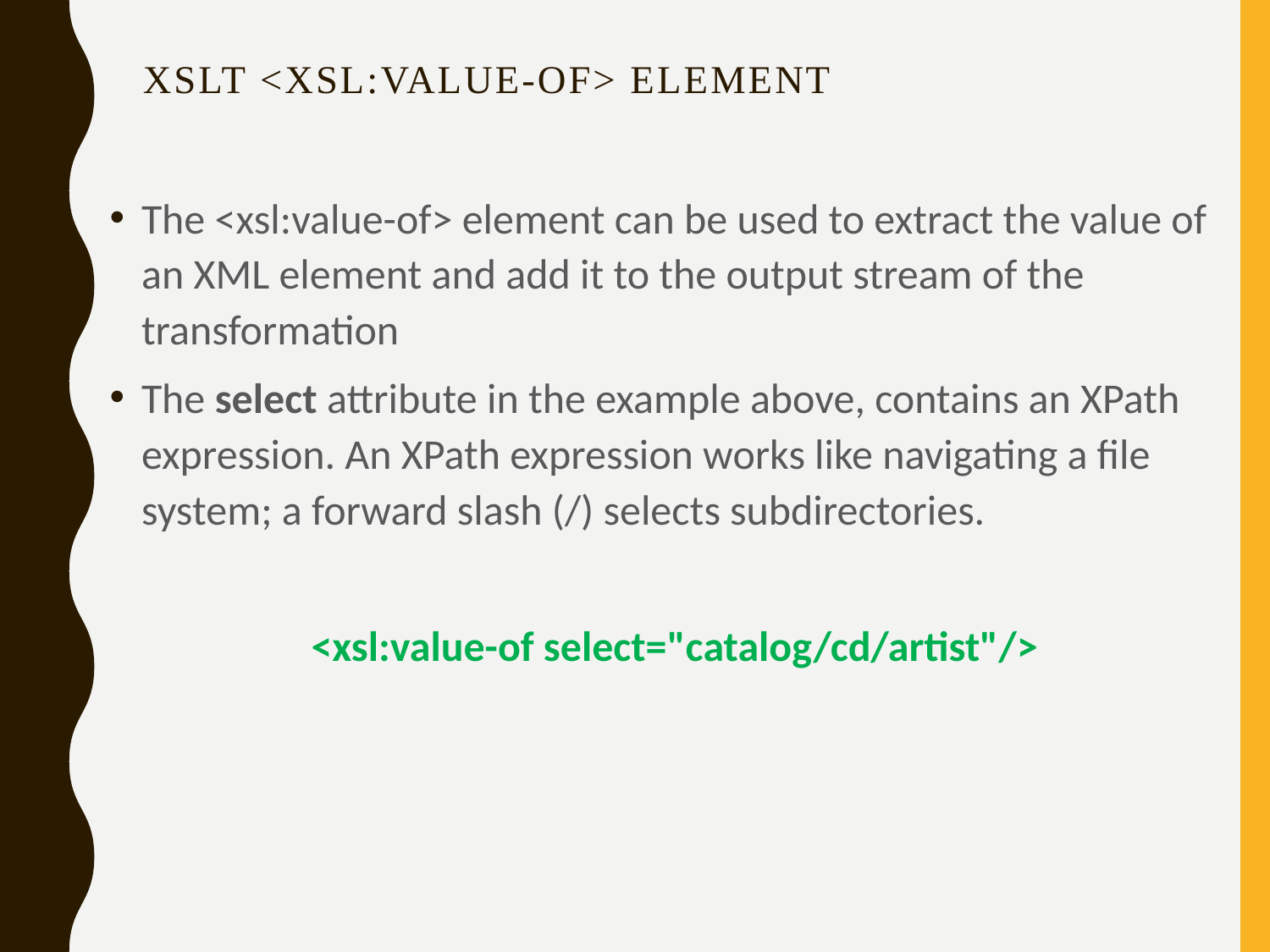

# XSLT <xsl:value-of> Element
The <xsl:value-of> element can be used to extract the value of an XML element and add it to the output stream of the transformation
The select attribute in the example above, contains an XPath expression. An XPath expression works like navigating a file system; a forward slash (/) selects subdirectories.

<xsl:value-of select="catalog/cd/artist"/>